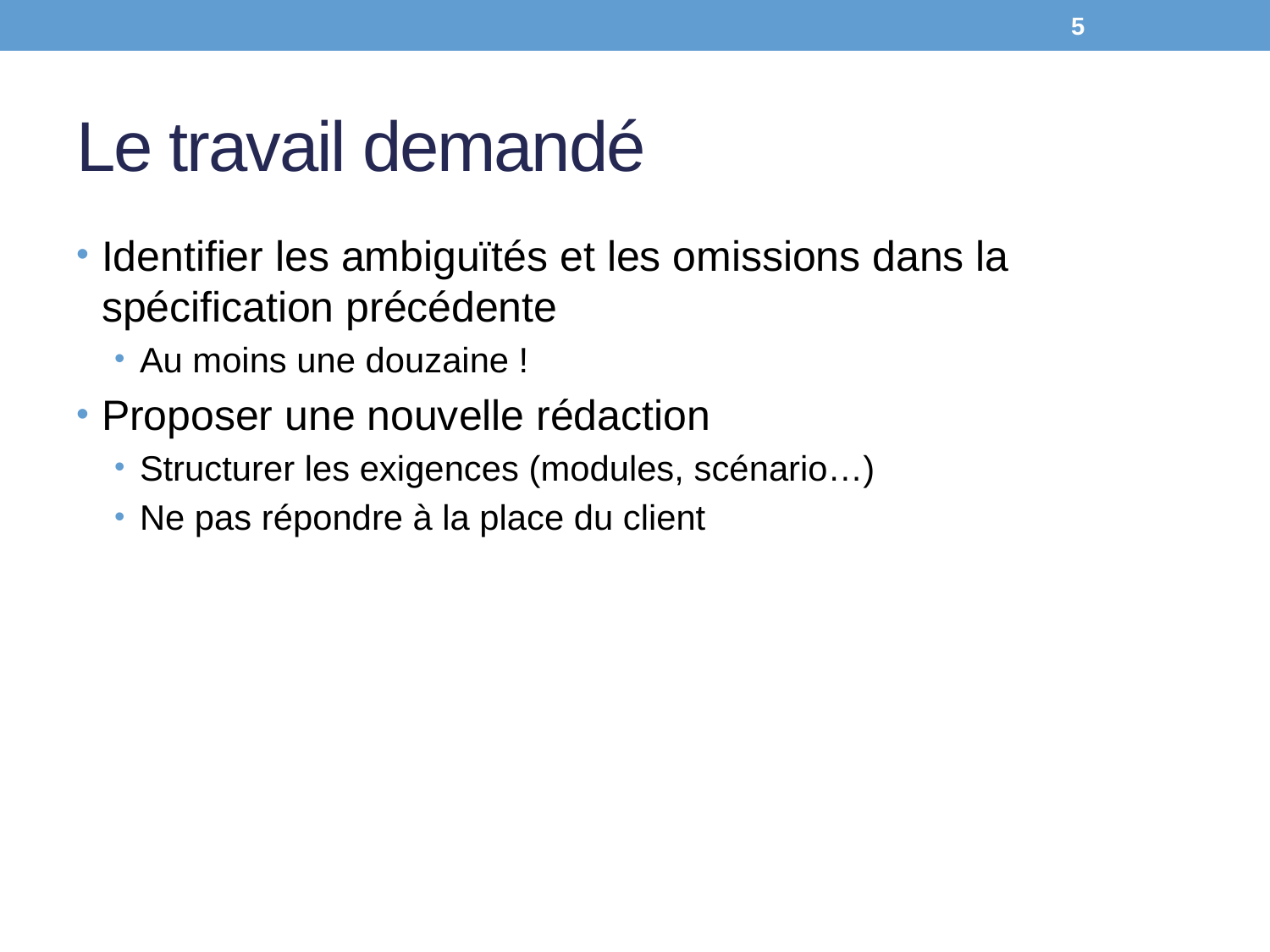

5
# Le travail demandé
Identifier les ambiguïtés et les omissions dans la spécification précédente
Au moins une douzaine !
Proposer une nouvelle rédaction
Structurer les exigences (modules, scénario…)
Ne pas répondre à la place du client